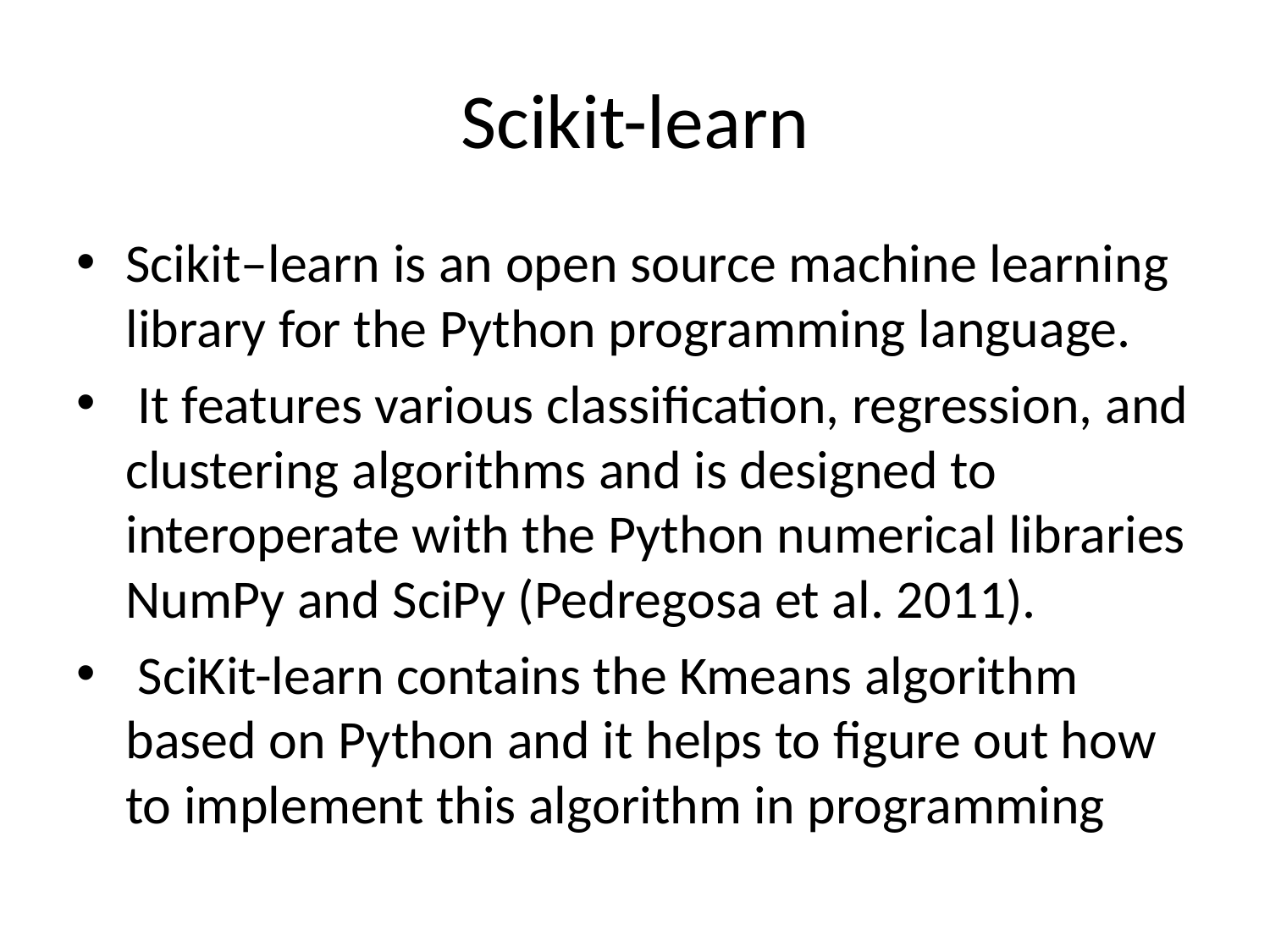

# Scikit-learn
Scikit–learn is an open source machine learning library for the Python programming language.
 It features various classification, regression, and clustering algorithms and is designed to interoperate with the Python numerical libraries NumPy and SciPy (Pedregosa et al. 2011).
 SciKit-learn contains the Kmeans algorithm based on Python and it helps to figure out how to implement this algorithm in programming